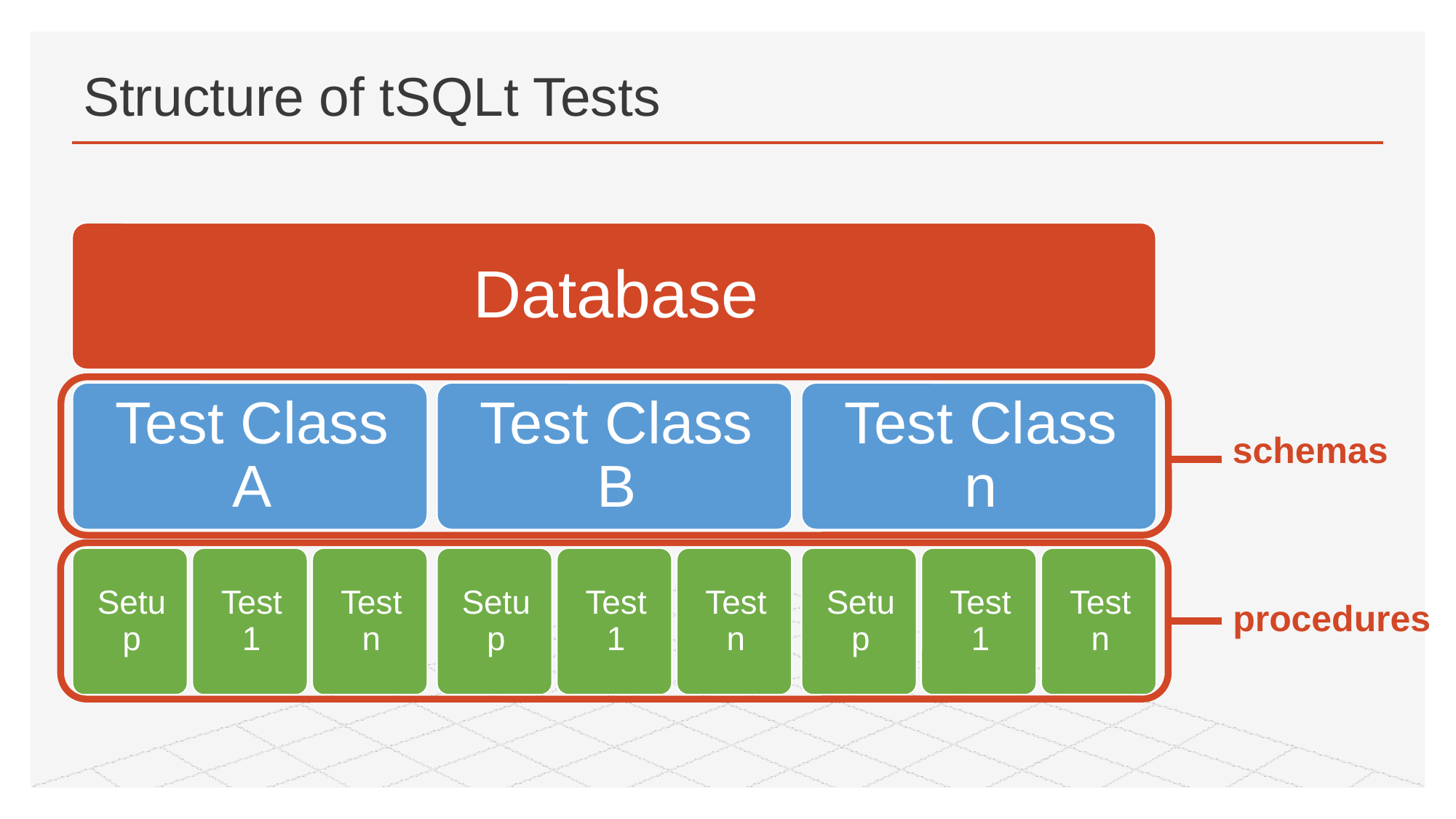

# Structure of tSQLt Tests
Database
Test Class A
Setup
Test 1
Test n
Test Class B
Setup
Test 1
Test n
Test Class n
Setup
Test 1
Test n

schemas

procedures